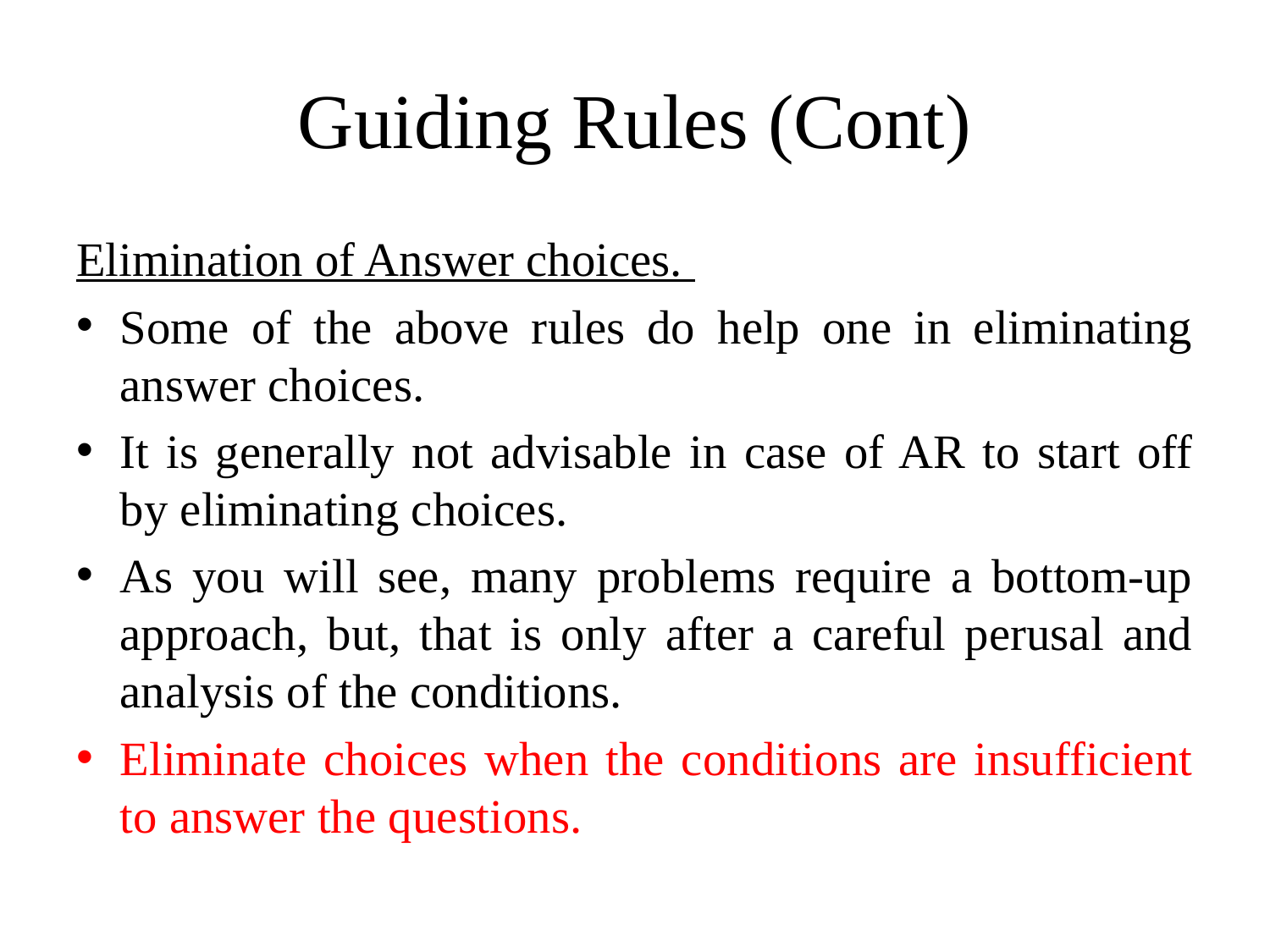

# Guiding Rules (Cont)
Elimination of Answer choices.
Some of the above rules do help one in eliminating answer choices.
It is generally not advisable in case of AR to start off by eliminating choices.
As you will see, many problems require a bottom-up approach, but, that is only after a careful perusal and analysis of the conditions.
Eliminate choices when the conditions are insufficient to answer the questions.